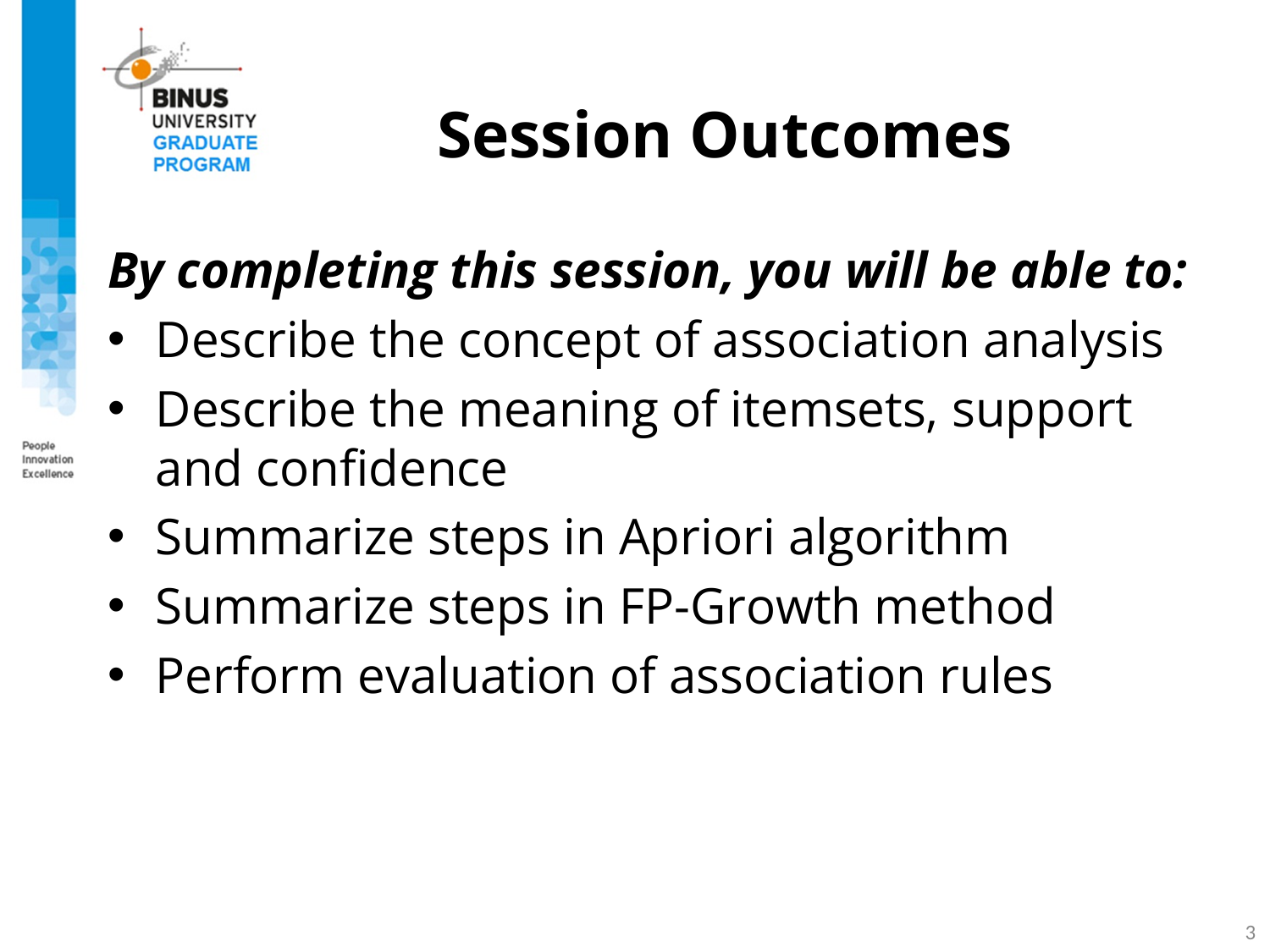

# Session Outcomes
By completing this session, you will be able to:
Describe the concept of association analysis
Describe the meaning of itemsets, support and confidence
Summarize steps in Apriori algorithm
Summarize steps in FP-Growth method
Perform evaluation of association rules

3